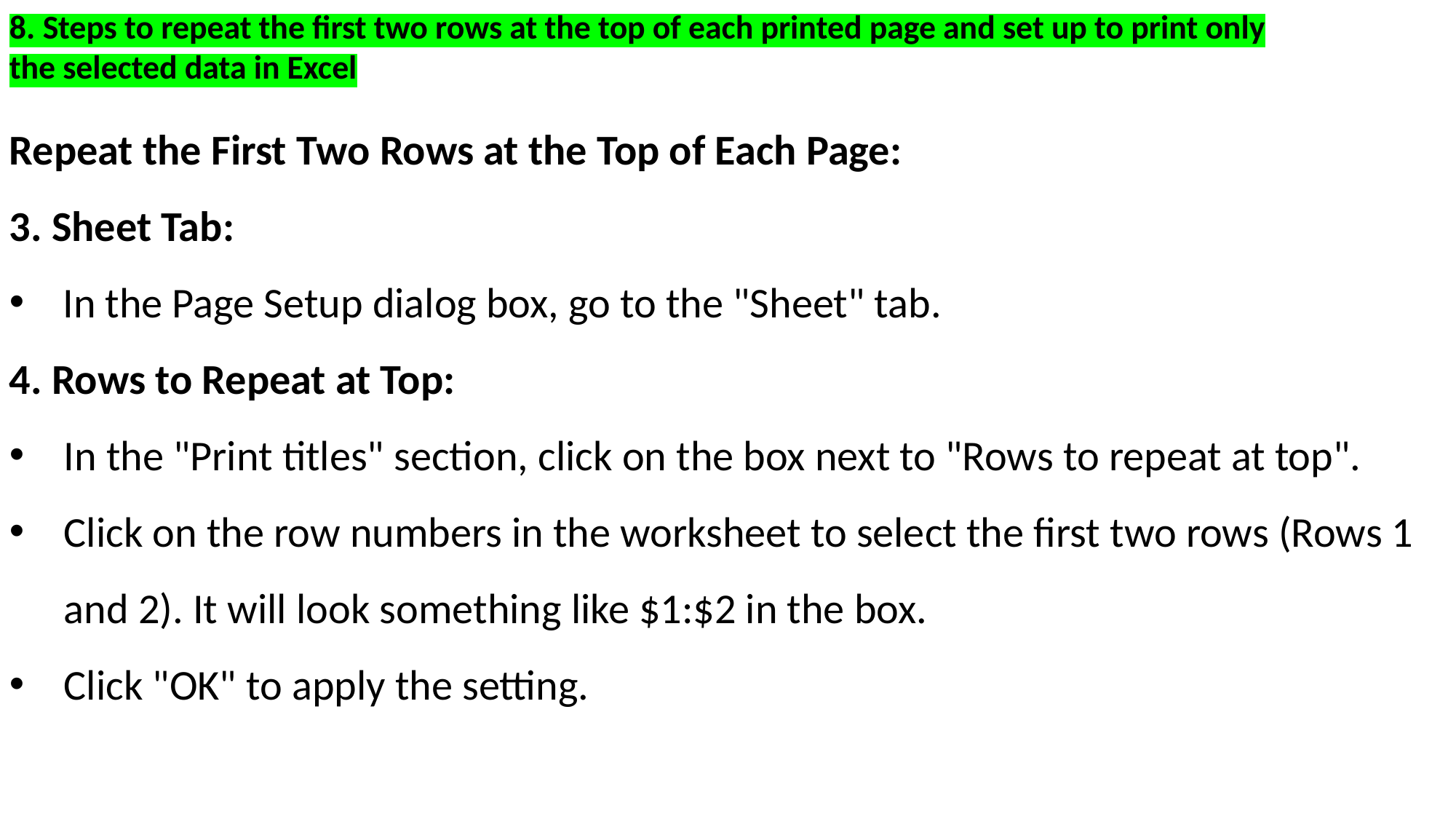

8. Steps to repeat the first two rows at the top of each printed page and set up to print only the selected data in Excel

Repeat the First Two Rows at the Top of Each Page:
3. Sheet Tab:
In the Page Setup dialog box, go to the "Sheet" tab.
4. Rows to Repeat at Top:
In the "Print titles" section, click on the box next to "Rows to repeat at top".
Click on the row numbers in the worksheet to select the first two rows (Rows 1 and 2). It will look something like $1:$2 in the box.
Click "OK" to apply the setting.